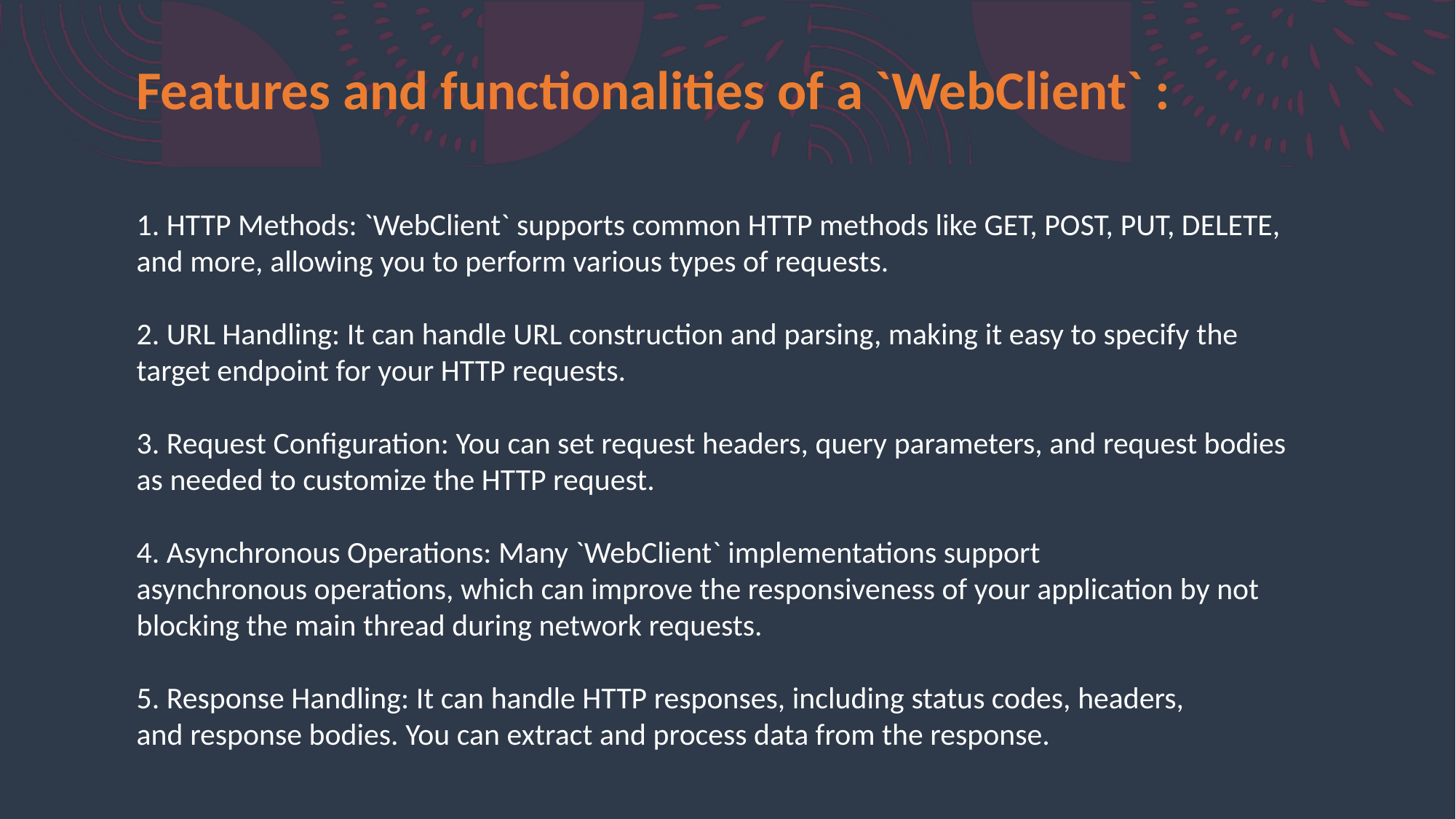

Features and functionalities of a `WebClient` :​

​
1. HTTP Methods: `WebClient` supports common HTTP methods like GET, POST, PUT, DELETE, and more, allowing you to perform various types of requests.​
​
2. URL Handling: It can handle URL construction and parsing, making it easy to specify the target endpoint for your HTTP requests.​
​
3. Request Configuration: You can set request headers, query parameters, and request bodies as needed to customize the HTTP request.​
​
4. Asynchronous Operations: Many `WebClient` implementations support asynchronous operations, which can improve the responsiveness of your application by not blocking the main thread during network requests.​
​
5. Response Handling: It can handle HTTP responses, including status codes, headers, and response bodies. You can extract and process data from the response.